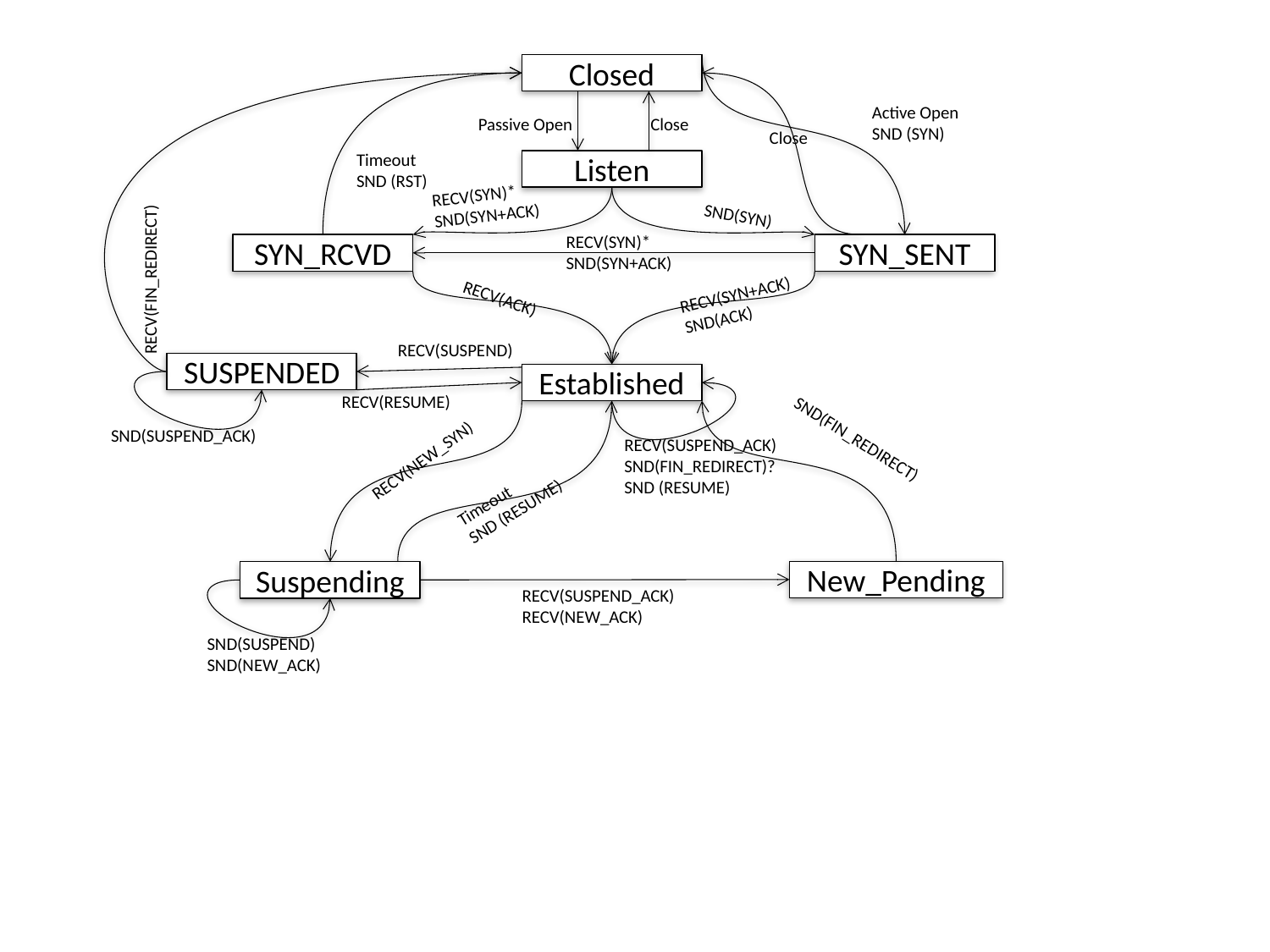

Closed
Active Open
SND (SYN)
Passive Open
Close
Close
Timeout
SND (RST)
Listen
RECV(SYN)*
SND(SYN+ACK)
SND(SYN)
RECV(SYN)*
SND(SYN+ACK)
SYN_RCVD
SYN_SENT
RECV(FIN_REDIRECT)
RECV(SYN+ACK)
SND(ACK)
RECV(ACK)
RECV(SUSPEND)
SUSPENDED
Established
RECV(RESUME)
SND(SUSPEND_ACK)
SND(FIN_REDIRECT)
RECV(SUSPEND_ACK)
SND(FIN_REDIRECT)? SND (RESUME)

RECV(NEW_SYN)
Timeout
SND (RESUME)
New_Pending
Suspending
RECV(SUSPEND_ACK)
RECV(NEW_ACK)
SND(SUSPEND)
SND(NEW_ACK)